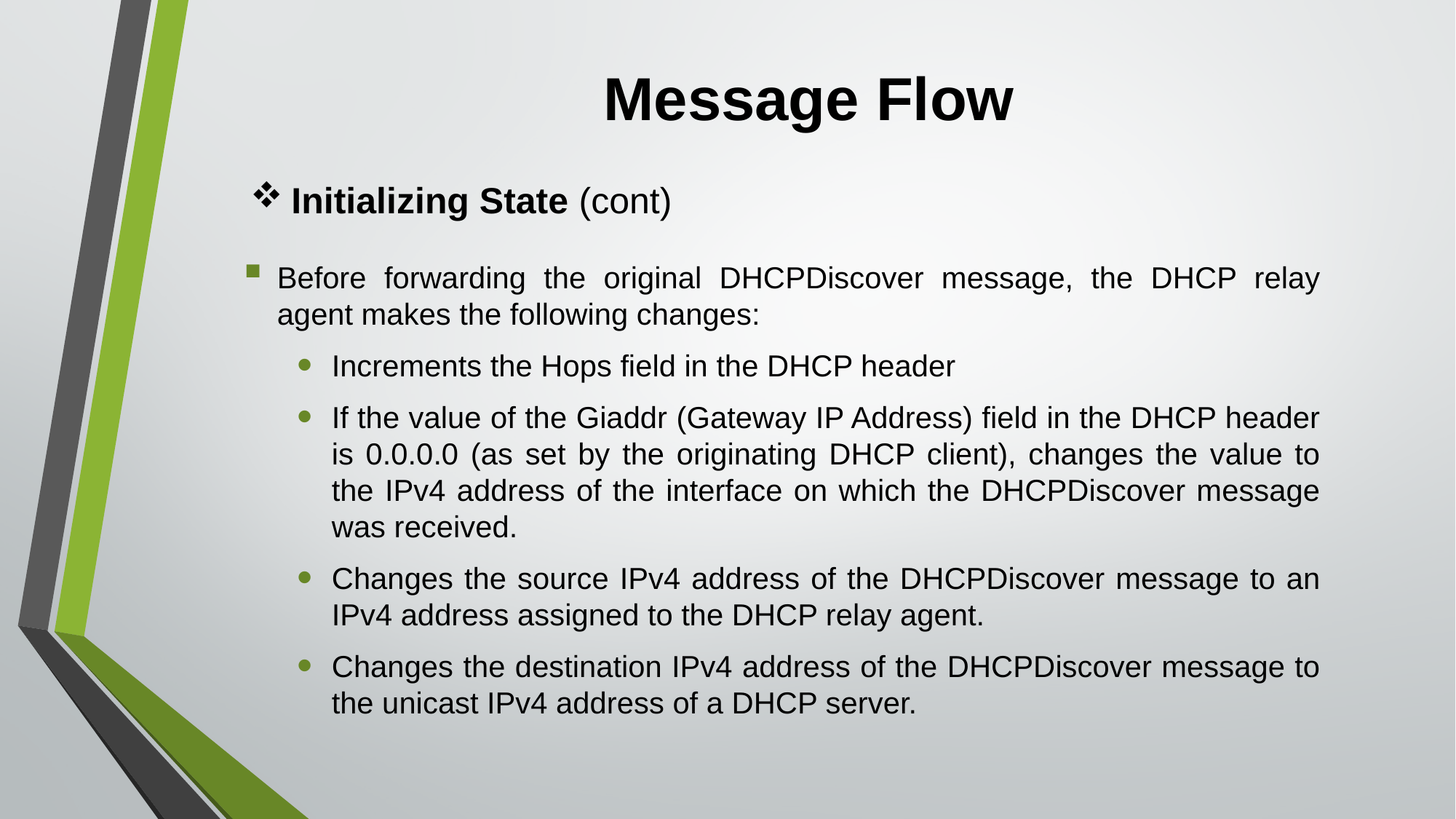

# Message Flow
Initializing State (cont)
Before forwarding the original DHCPDiscover message, the DHCP relay agent makes the following changes:
Increments the Hops field in the DHCP header
If the value of the Giaddr (Gateway IP Address) field in the DHCP header is 0.0.0.0 (as set by the originating DHCP client), changes the value to the IPv4 address of the interface on which the DHCPDiscover message was received.
Changes the source IPv4 address of the DHCPDiscover message to an IPv4 address assigned to the DHCP relay agent.
Changes the destination IPv4 address of the DHCPDiscover message to the unicast IPv4 address of a DHCP server.